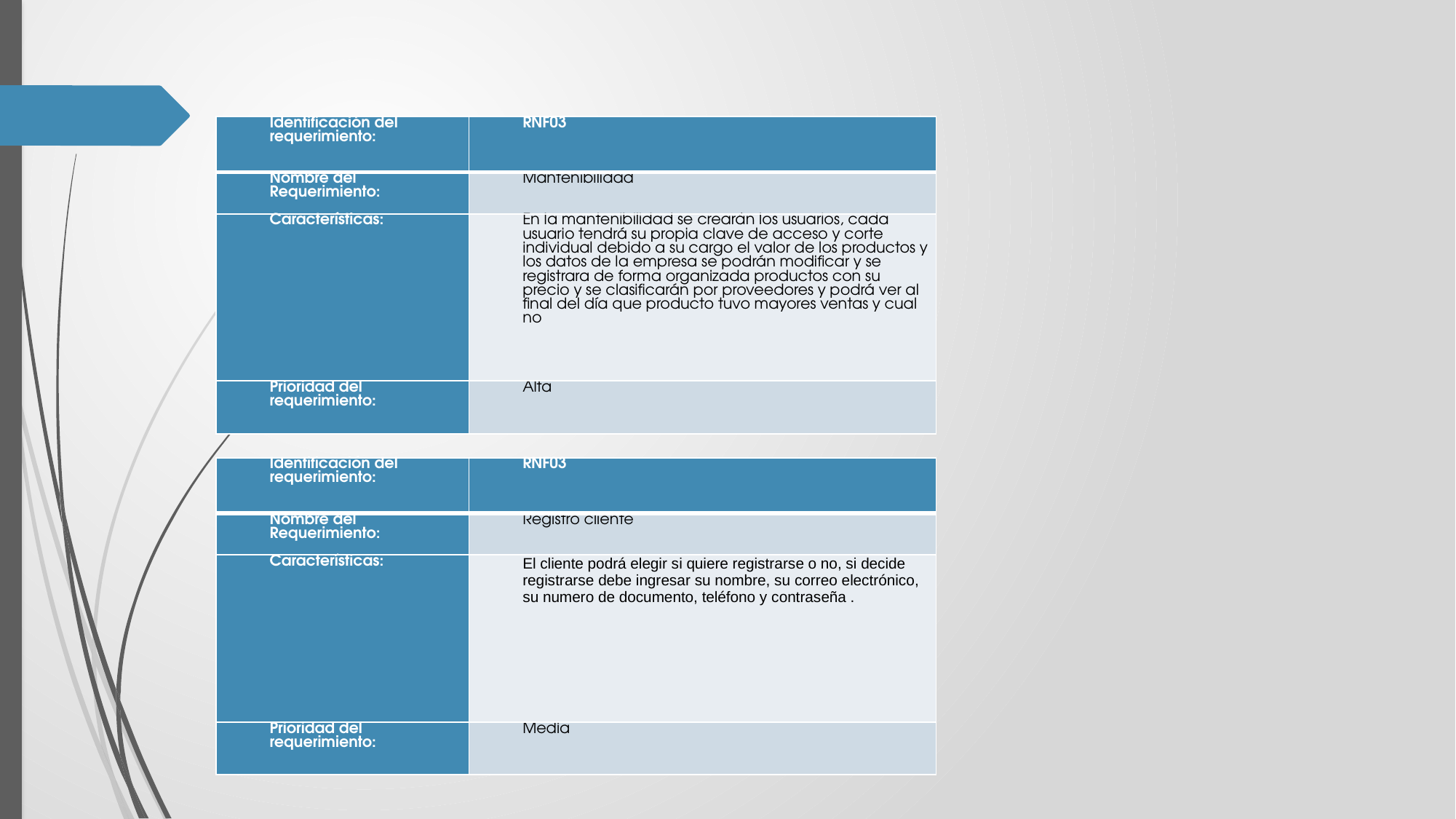

| Identificación del requerimiento: | RNF03 |
| --- | --- |
| Nombre del Requerimiento: | Mantenibilidad |
| Características: | En la mantenibilidad se crearán los usuarios, cada usuario tendrá su propia clave de acceso y corte individual debido a su cargo el valor de los productos y los datos de la empresa se podrán modificar y se registrara de forma organizada productos con su precio y se clasificarán por proveedores y podrá ver al final del día que producto tuvo mayores ventas y cual no |
| Prioridad del requerimiento: | Alta |
| Identificación del requerimiento: | RNF03 |
| --- | --- |
| Nombre del Requerimiento: | Registro cliente |
| Características: | El cliente podrá elegir si quiere registrarse o no, si decide registrarse debe ingresar su nombre, su correo electrónico, su numero de documento, teléfono y contraseña . |
| Prioridad del requerimiento: | Media |